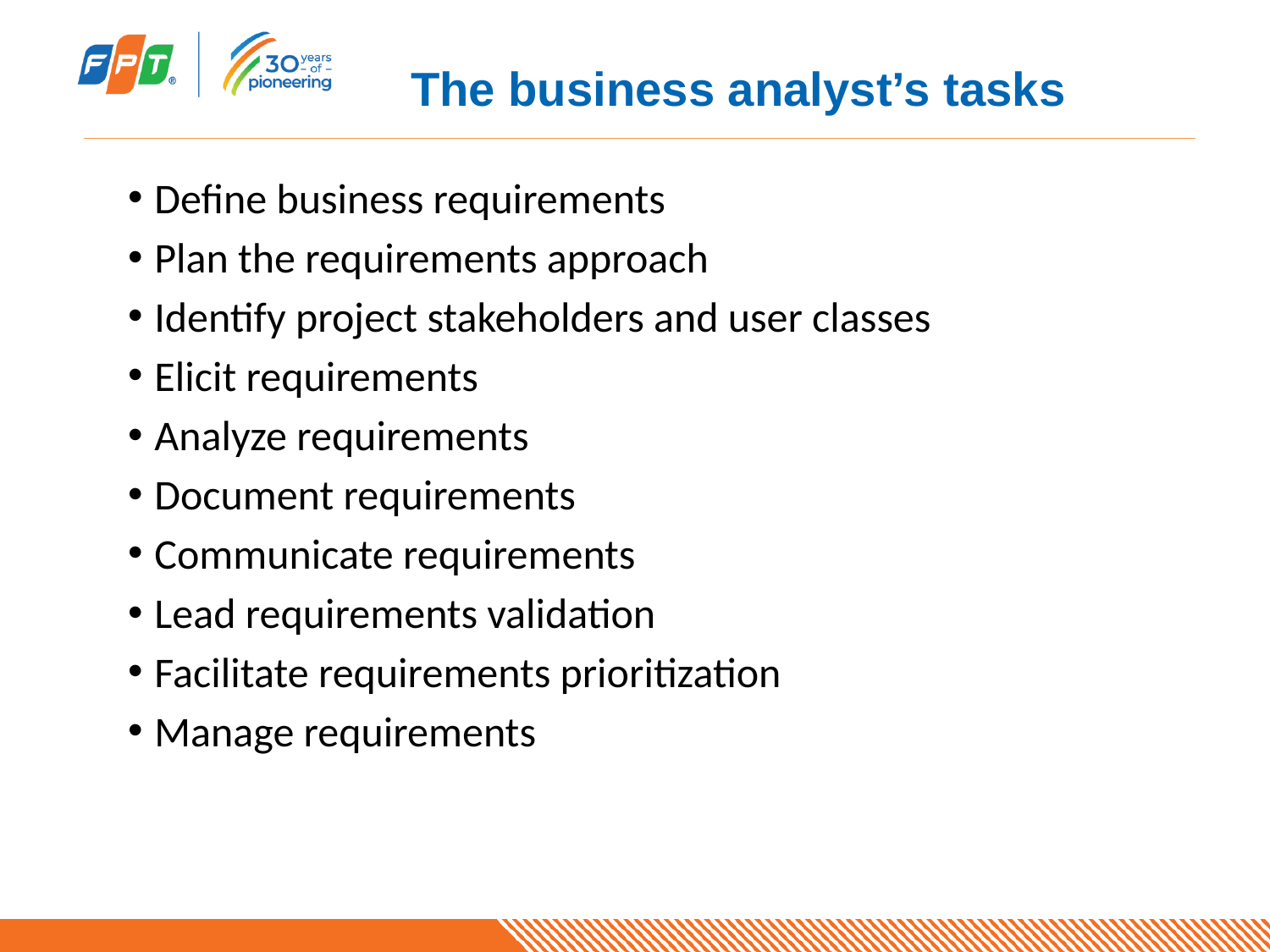

# The business analyst’s tasks
Define business requirements
Plan the requirements approach
Identify project stakeholders and user classes
Elicit requirements
Analyze requirements
Document requirements
Communicate requirements
Lead requirements validation
Facilitate requirements prioritization
Manage requirements